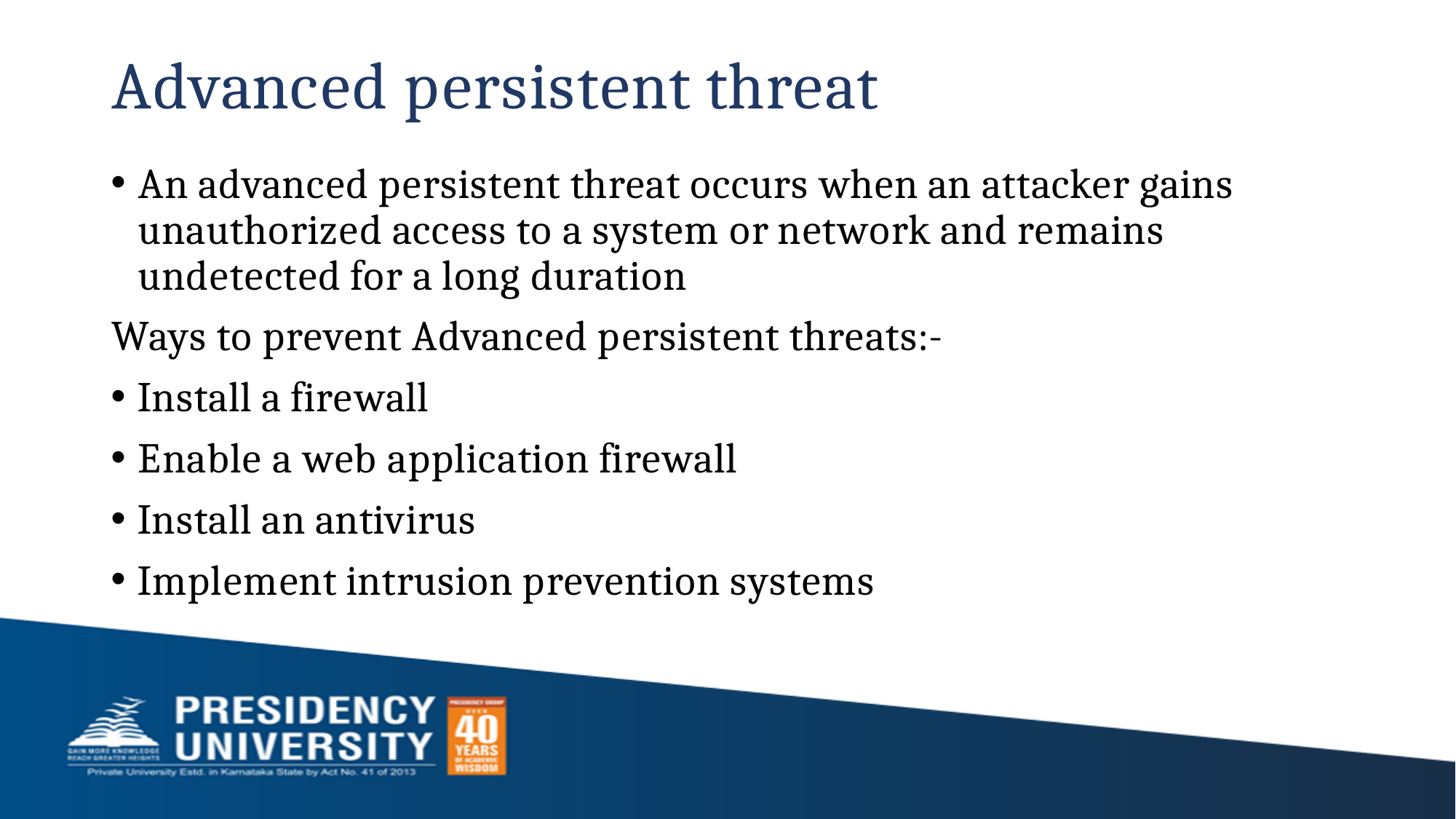

# Advanced persistent threat
An advanced persistent threat occurs when an attacker gains unauthorized access to a system or network and remains undetected for a long duration
Ways to prevent Advanced persistent threats:-
Install a firewall
Enable a web application firewall
Install an antivirus
Implement intrusion prevention systems